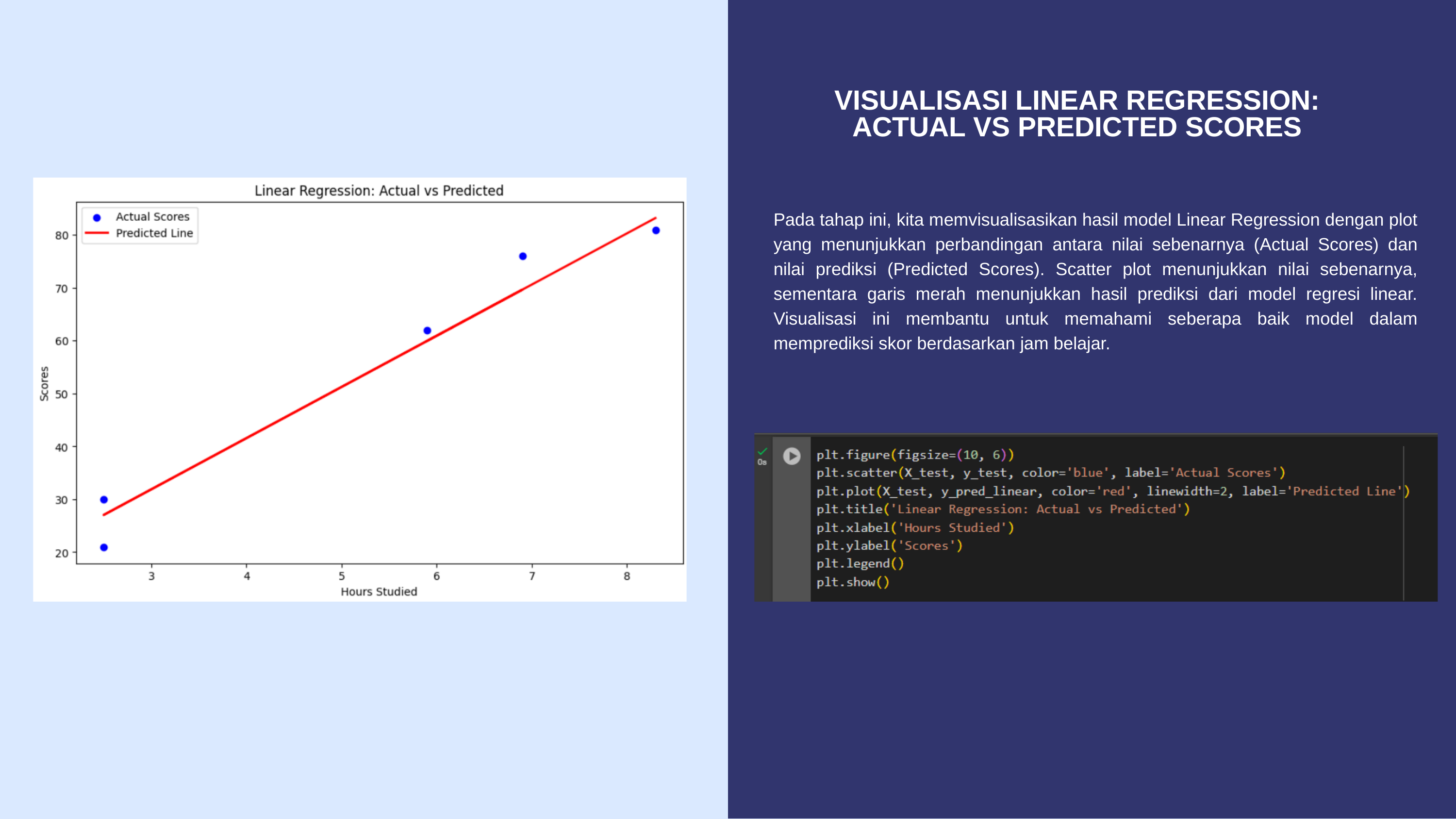

VISUALISASI LINEAR REGRESSION: ACTUAL VS PREDICTED SCORES

Pada tahap ini, kita memvisualisasikan hasil model Linear Regression dengan plot yang menunjukkan perbandingan antara nilai sebenarnya (Actual Scores) dan nilai prediksi (Predicted Scores). Scatter plot menunjukkan nilai sebenarnya, sementara garis merah menunjukkan hasil prediksi dari model regresi linear. Visualisasi ini membantu untuk memahami seberapa baik model dalam memprediksi skor berdasarkan jam belajar.